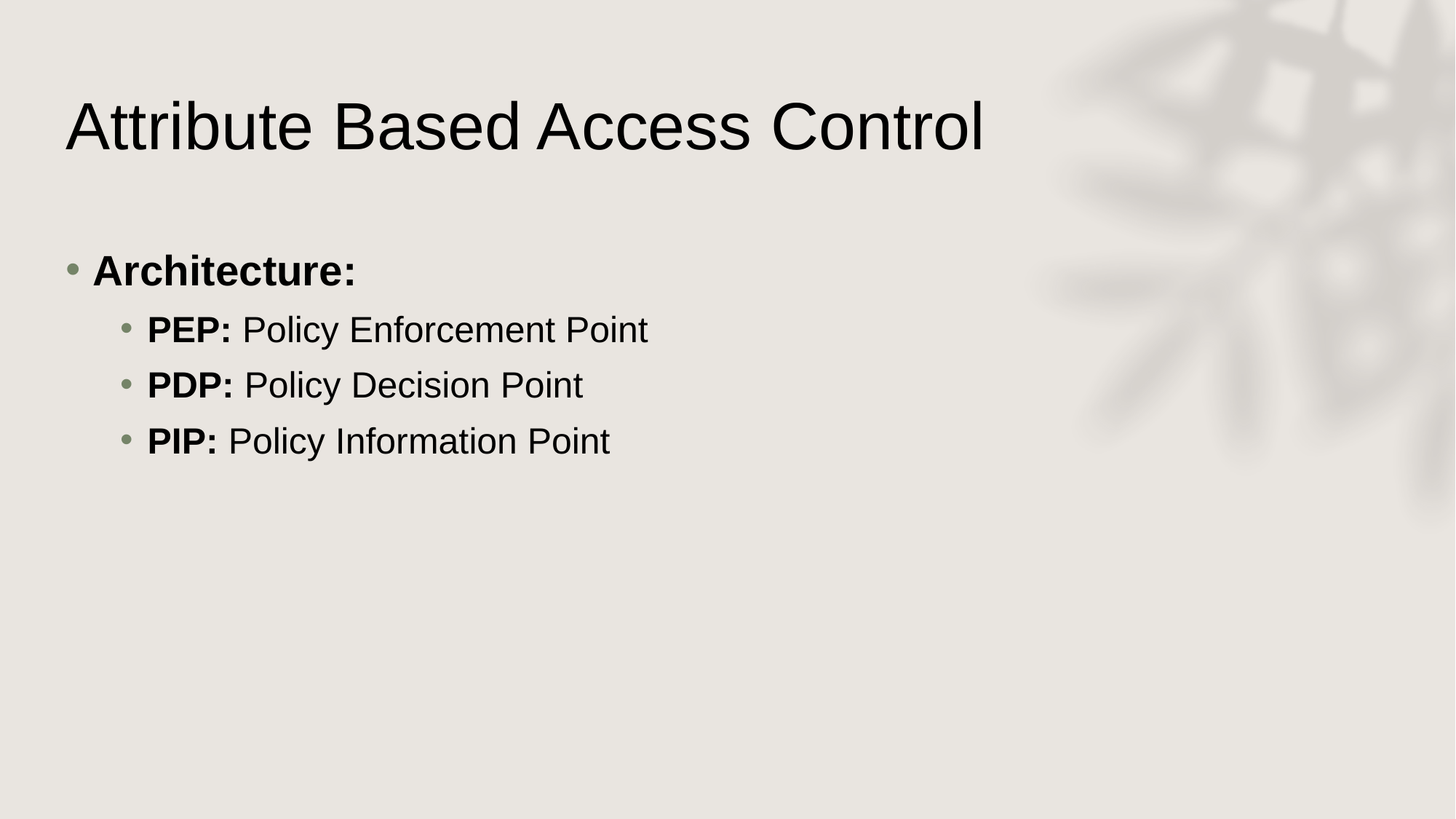

# Attribute Based Access Control
Architecture:
PEP: Policy Enforcement Point
PDP: Policy Decision Point
PIP: Policy Information Point